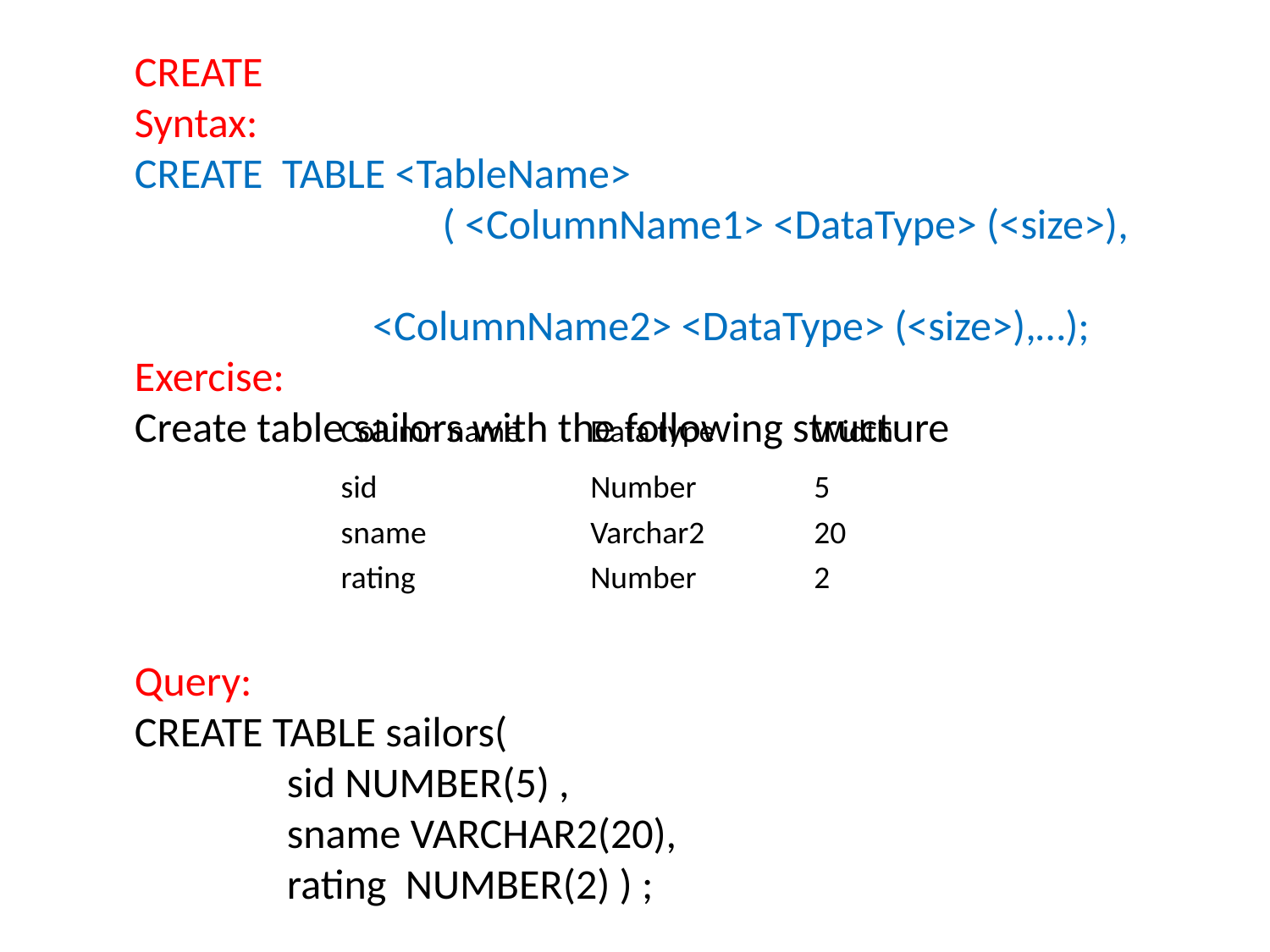

CREATE
Syntax:
CREATE  TABLE <TableName>
	                   ( <ColumnName1> <DataType> (<size>),
                         <ColumnName2> <DataType> (<size>),…);
Exercise:
Create table sailors with the following structure

Query:
CREATE TABLE sailors(
                sid NUMBER(5) ,
                sname VARCHAR2(20),
                rating  NUMBER(2) ) ;

| Column name | Data type | Width |
| --- | --- | --- |
| sid | Number | 5 |
| sname | Varchar2 | 20 |
| rating | Number | 2 |